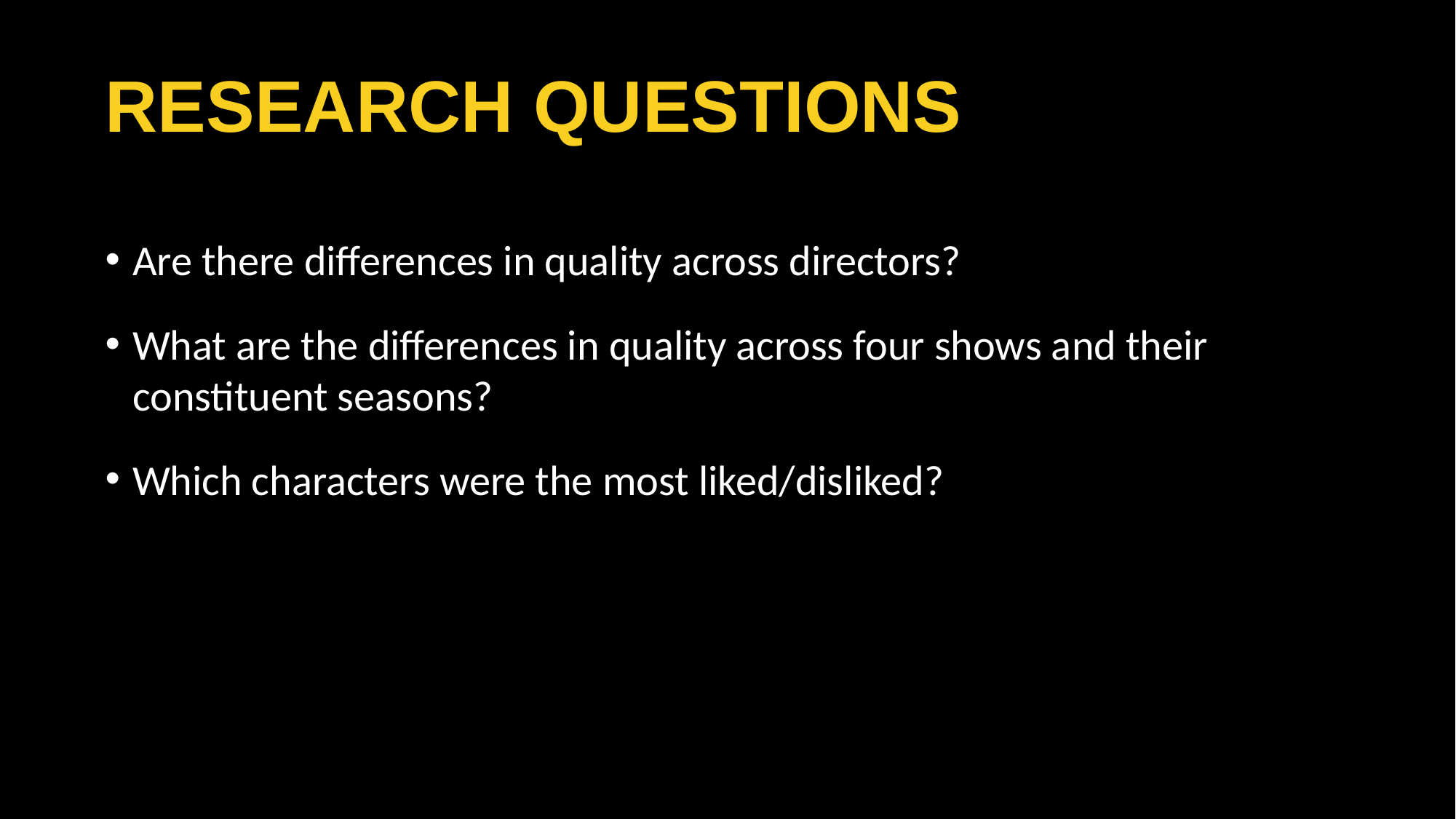

# RESEARCH QUESTIONS
Are there differences in quality across directors?
What are the differences in quality across four shows and their constituent seasons?
Which characters were the most liked/disliked?